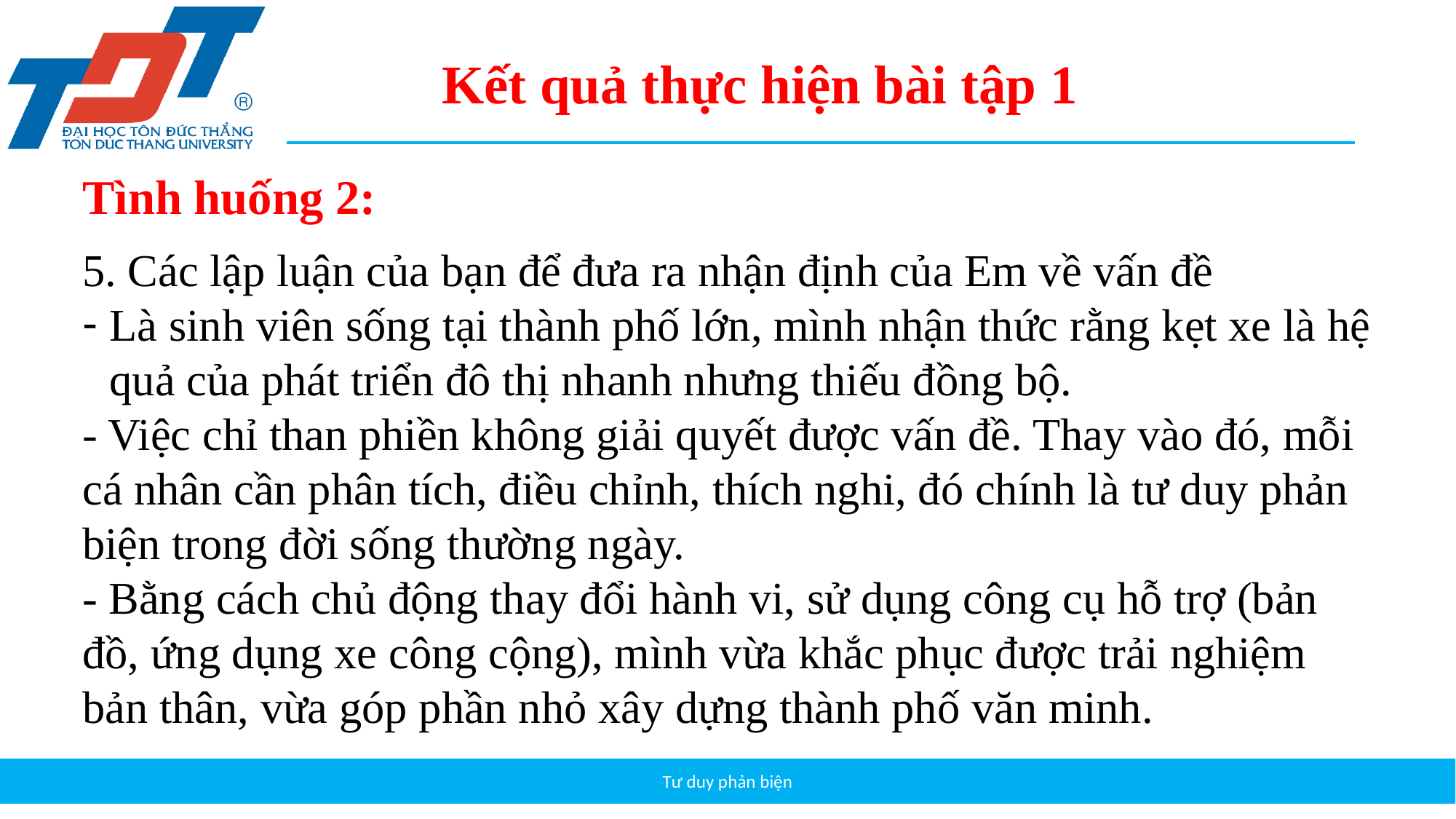

Kết quả thực hiện bài tập 1
Tình huống 2:
5. Các lập luận của bạn để đưa ra nhận định của Em về vấn đề
Là sinh viên sống tại thành phố lớn, mình nhận thức rằng kẹt xe là hệ quả của phát triển đô thị nhanh nhưng thiếu đồng bộ.
- Việc chỉ than phiền không giải quyết được vấn đề. Thay vào đó, mỗi cá nhân cần phân tích, điều chỉnh, thích nghi, đó chính là tư duy phản biện trong đời sống thường ngày.
- Bằng cách chủ động thay đổi hành vi, sử dụng công cụ hỗ trợ (bản đồ, ứng dụng xe công cộng), mình vừa khắc phục được trải nghiệm bản thân, vừa góp phần nhỏ xây dựng thành phố văn minh.

Tư duy phản biện